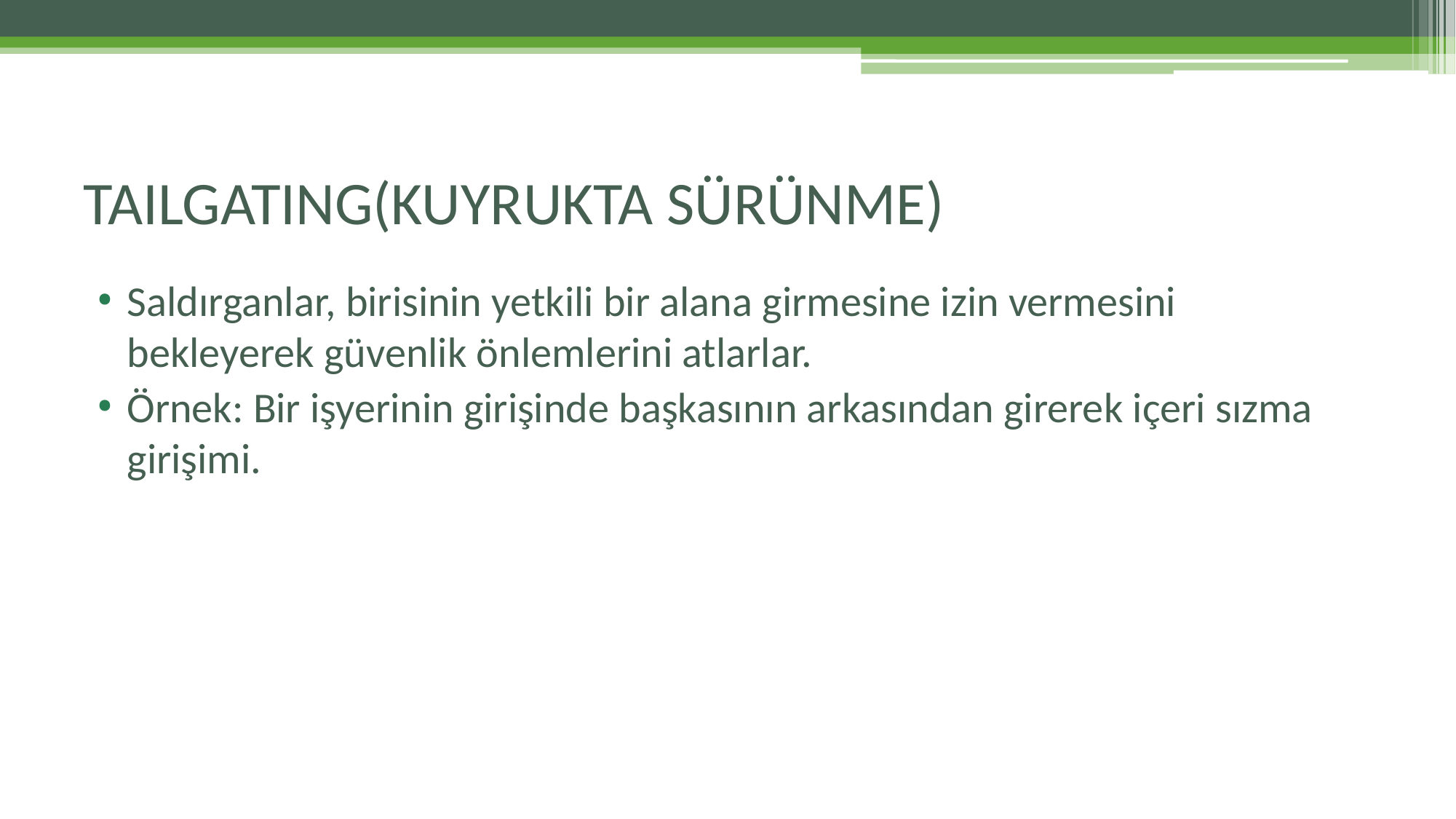

# TAILGATING(KUYRUKTA SÜRÜNME)
Saldırganlar, birisinin yetkili bir alana girmesine izin vermesini bekleyerek güvenlik önlemlerini atlarlar.
Örnek: Bir işyerinin girişinde başkasının arkasından girerek içeri sızma girişimi.